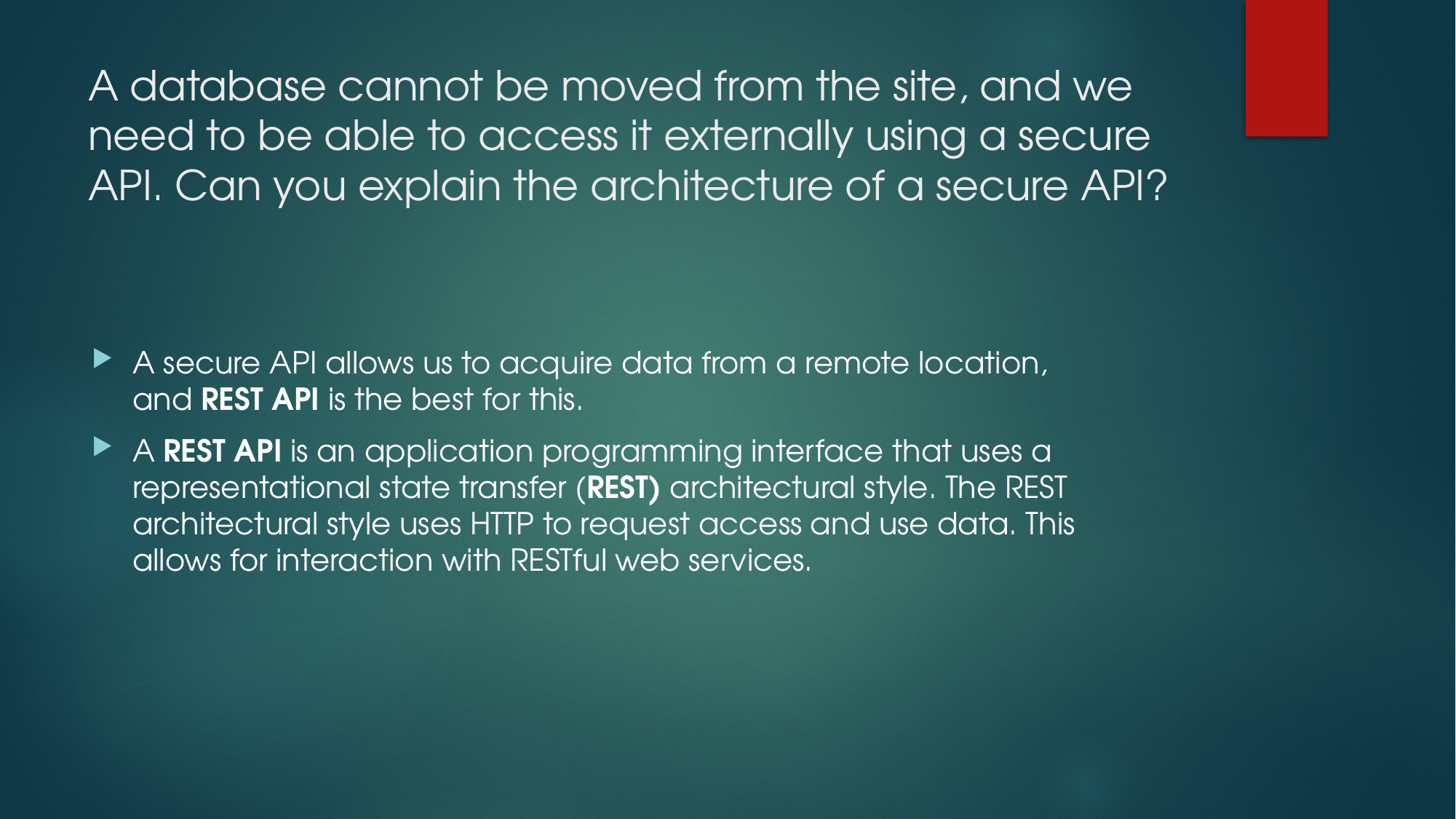

# A database cannot be moved from the site, and we need to be able to access it externally using a secure API. Can you explain the architecture of a secure API?
A secure API allows us to acquire data from a remote location, and REST API is the best for this.
A REST API is an application programming interface that uses a representational state transfer (REST) architectural style. The REST architectural style uses HTTP to request access and use data. This allows for interaction with RESTful web services.